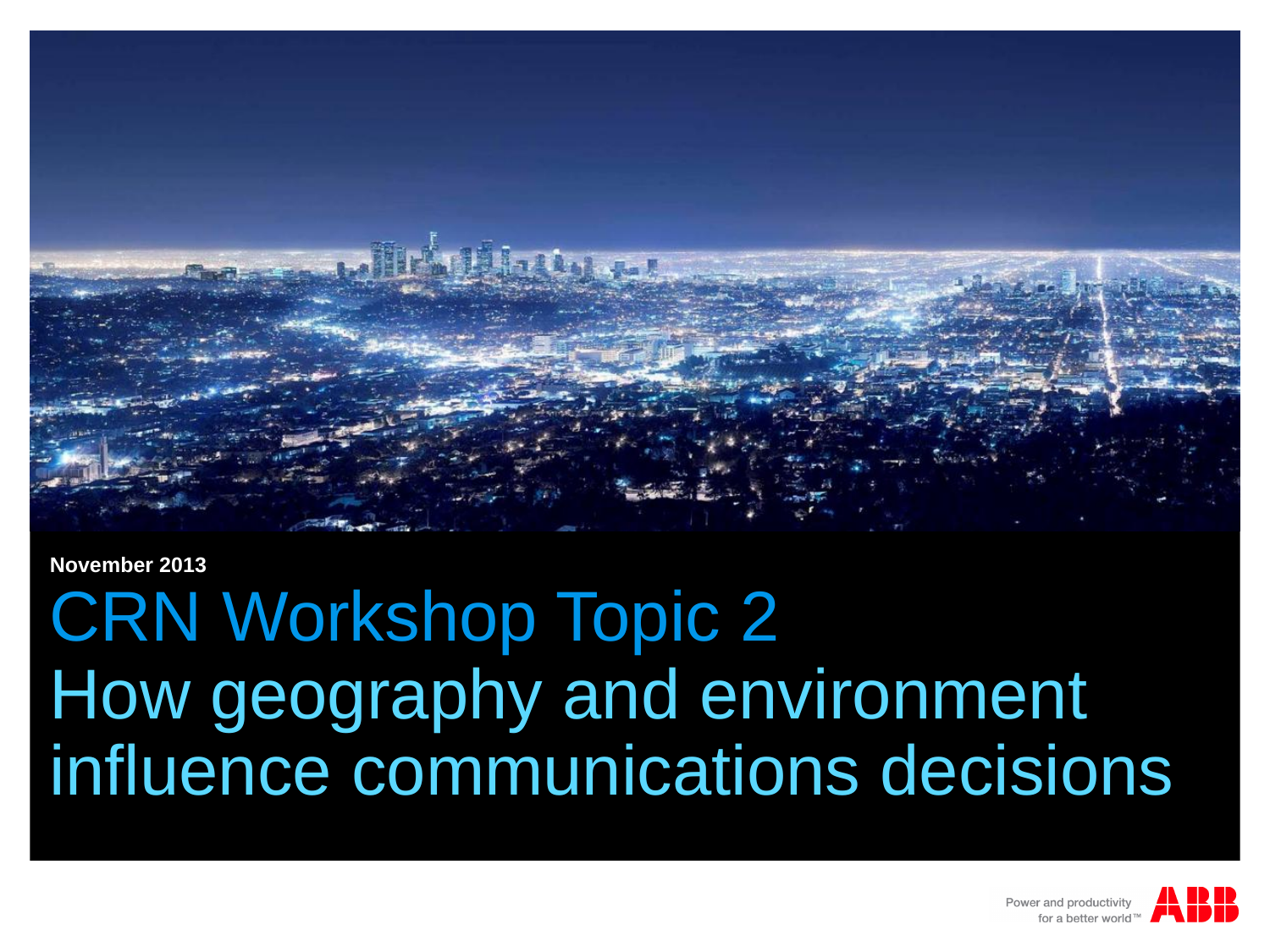

November 2013
# CRN Workshop Topic 2
How geography and environment influence communications decisions